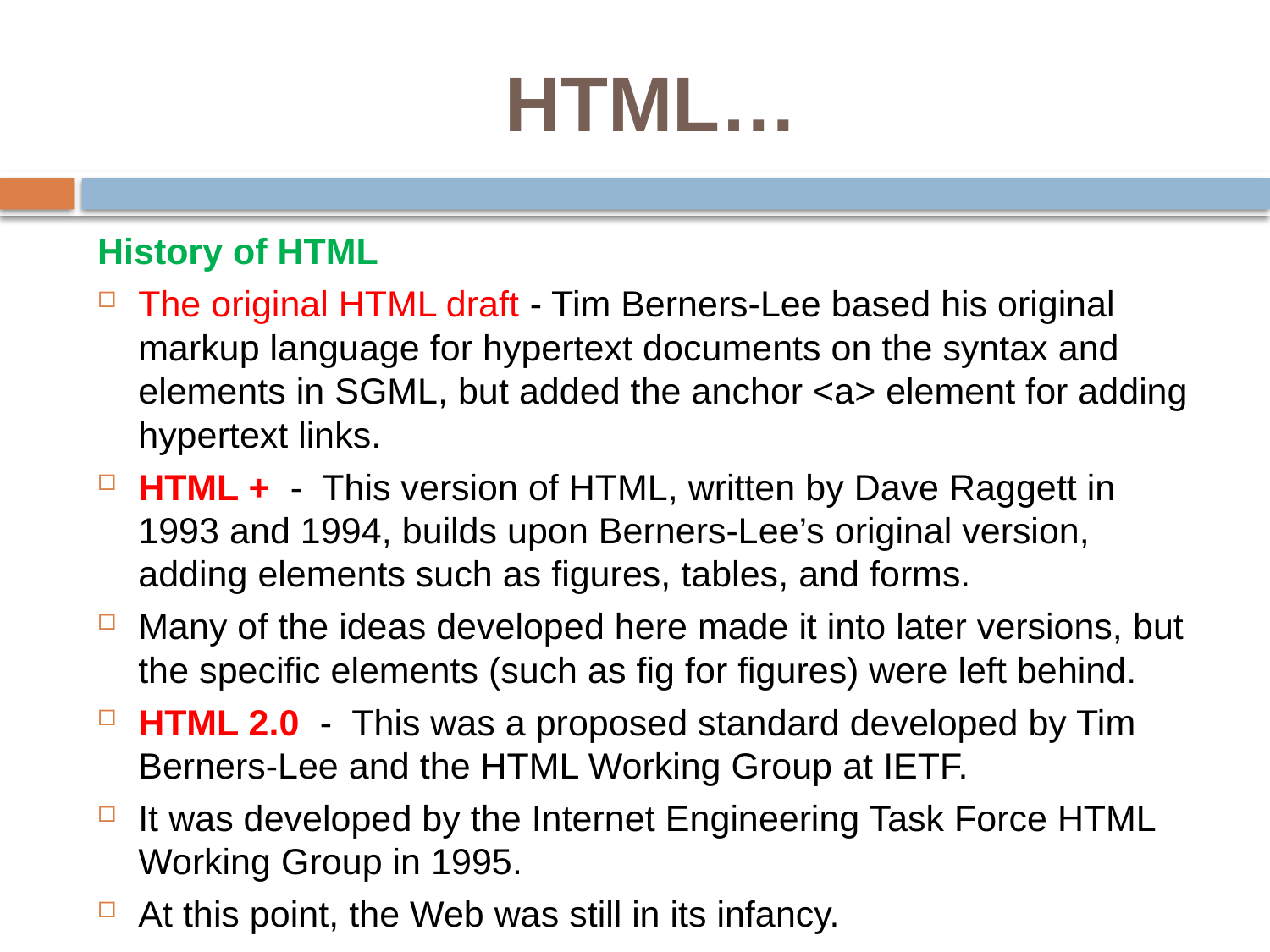

# HTML…
History of HTML
The original HTML draft - Tim Berners-Lee based his original markup language for hypertext documents on the syntax and elements in SGML, but added the anchor <a> element for adding hypertext links.
HTML +  -  This version of HTML, written by Dave Raggett in 1993 and 1994, builds upon Berners-Lee’s original version, adding elements such as figures, tables, and forms.
Many of the ideas developed here made it into later versions, but the specific elements (such as fig for figures) were left behind.
HTML 2.0  -  This was a proposed standard developed by Tim Berners-Lee and the HTML Working Group at IETF.
It was developed by the Internet Engineering Task Force HTML Working Group in 1995.
At this point, the Web was still in its infancy.